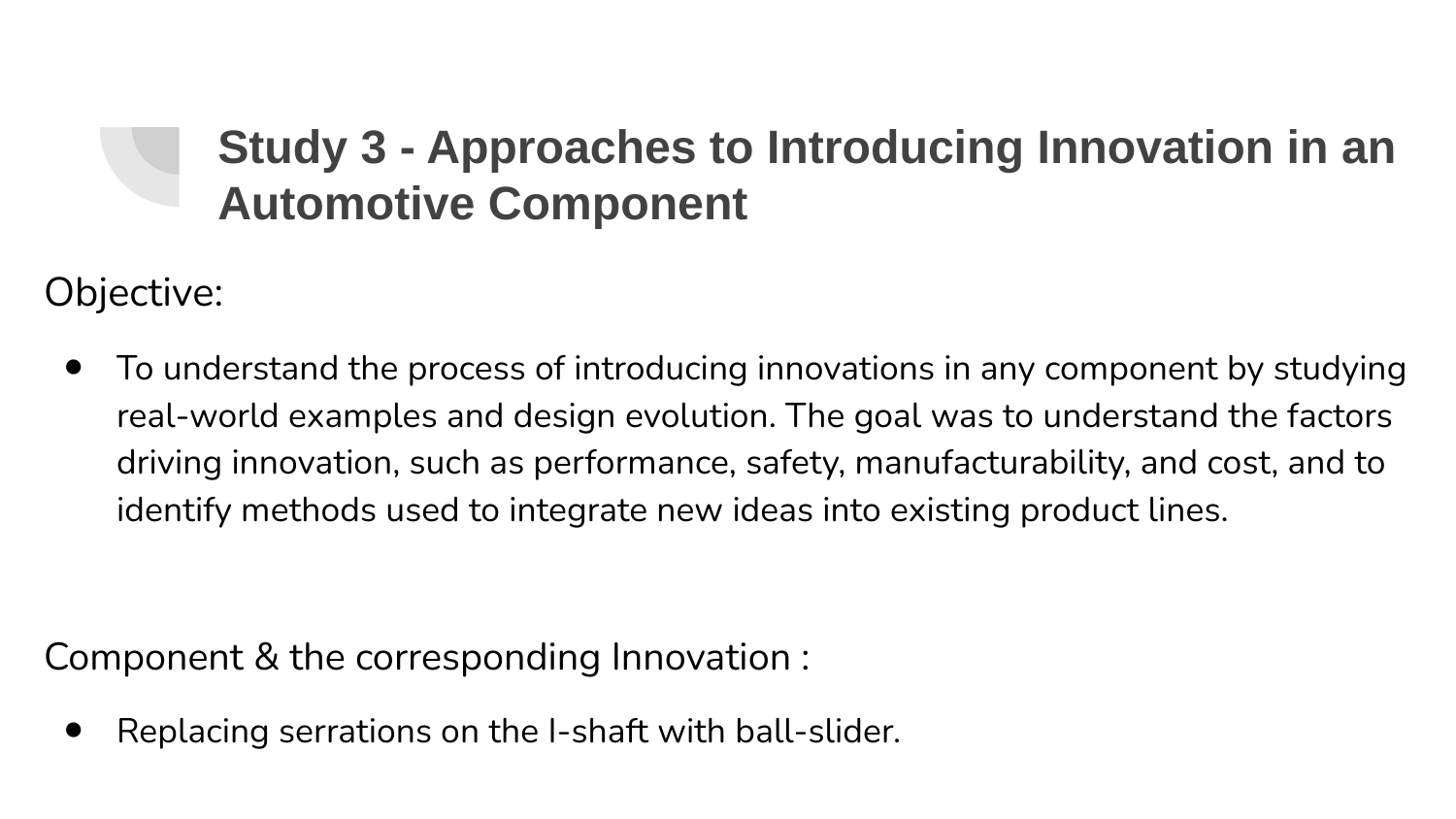

# Study 3 - Approaches to Introducing Innovation in an Automotive Component
Objective:
To understand the process of introducing innovations in any component by studying real-world examples and design evolution. The goal was to understand the factors driving innovation, such as performance, safety, manufacturability, and cost, and to identify methods used to integrate new ideas into existing product lines.

Component & the corresponding Innovation :
Replacing serrations on the I-shaft with ball-slider.